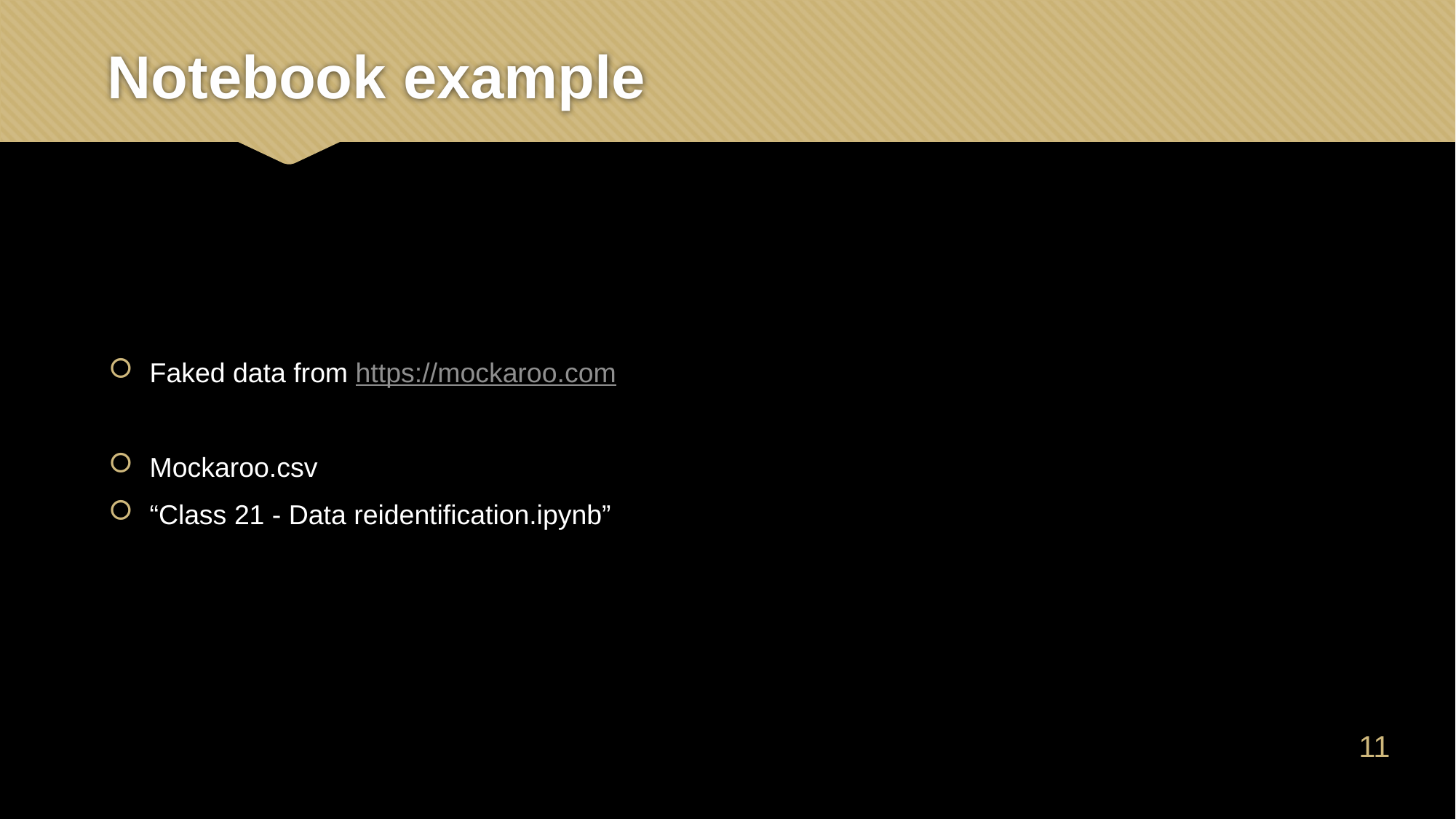

# Notebook example
Faked data from https://mockaroo.com

Mockaroo.csv
“Class 21 - Data reidentification.ipynb”
11